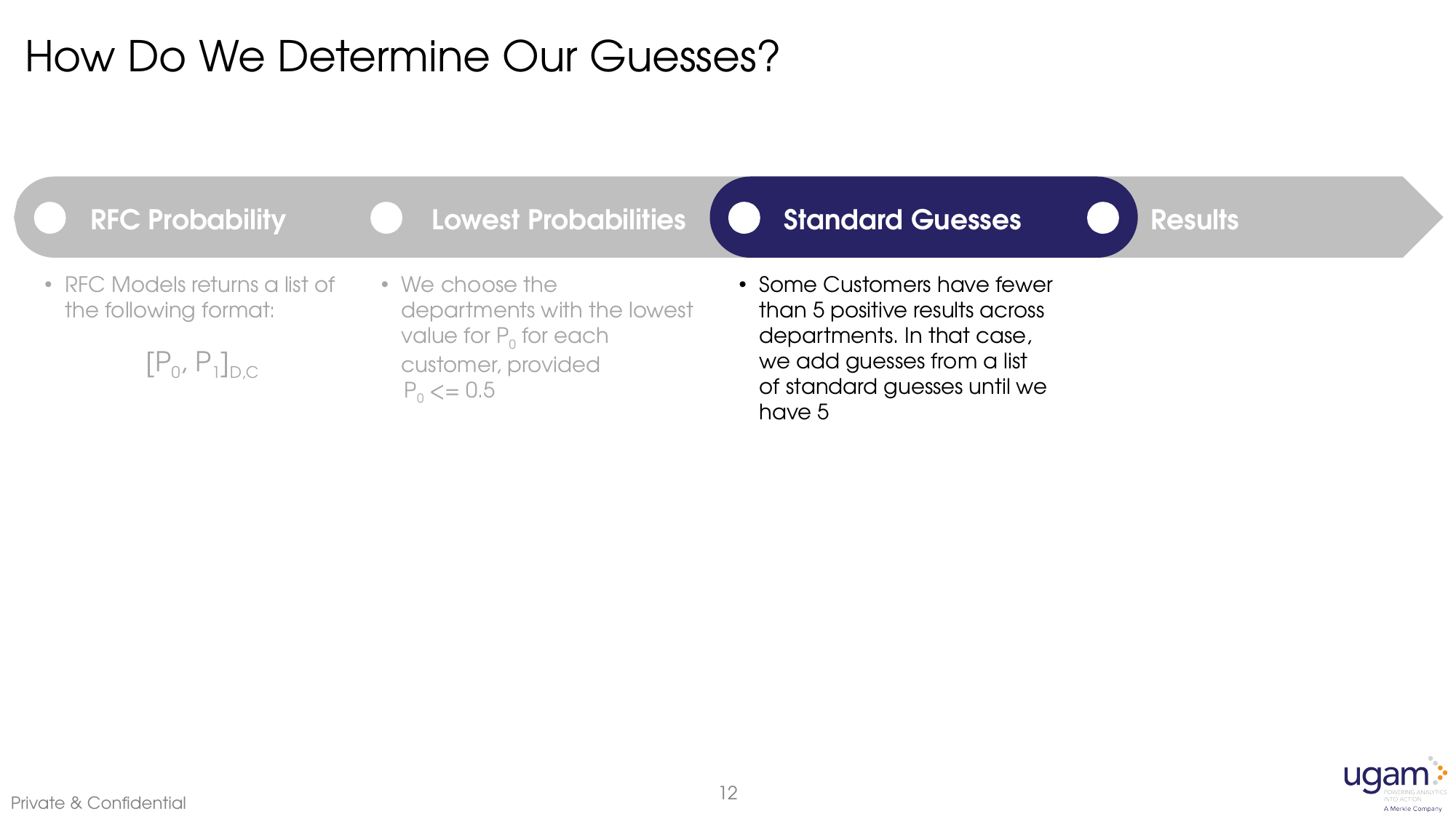

# How Do We Determine Our Guesses?

RFC Probability
Lowest Probabilities
Standard Guesses
Results

RFC Models returns a list of the following format:

[P0, P1]D,C
We choose the departments with the lowest value for P0 for each customer, provided
    P0 <= 0.5
Some Customers have fewer than 5 positive results across departments. In that case, we add guesses from a list of standard guesses until we have 5